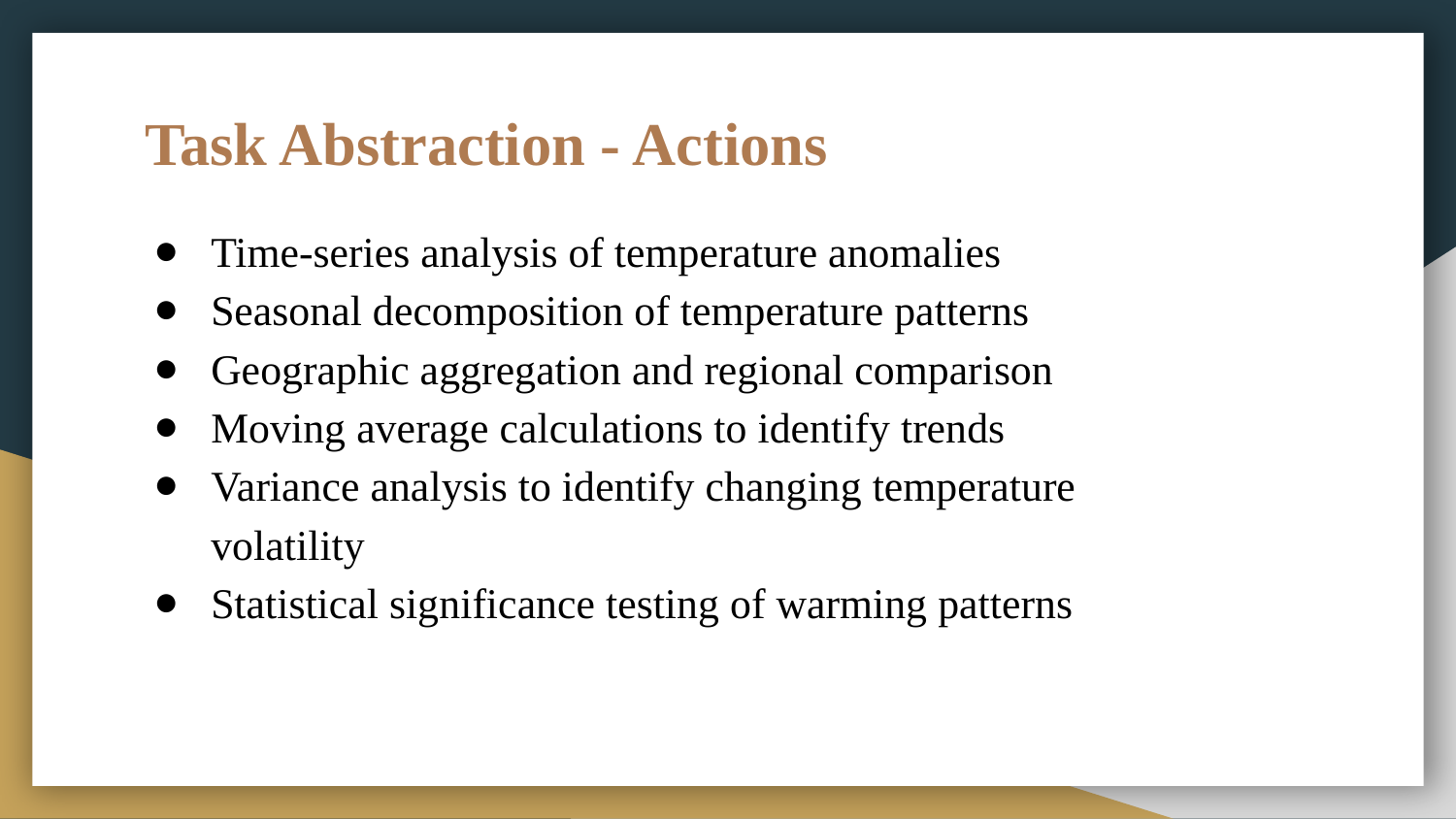

# Task Abstraction - Actions
Time-series analysis of temperature anomalies
Seasonal decomposition of temperature patterns
Geographic aggregation and regional comparison
Moving average calculations to identify trends
Variance analysis to identify changing temperature volatility
Statistical significance testing of warming patterns